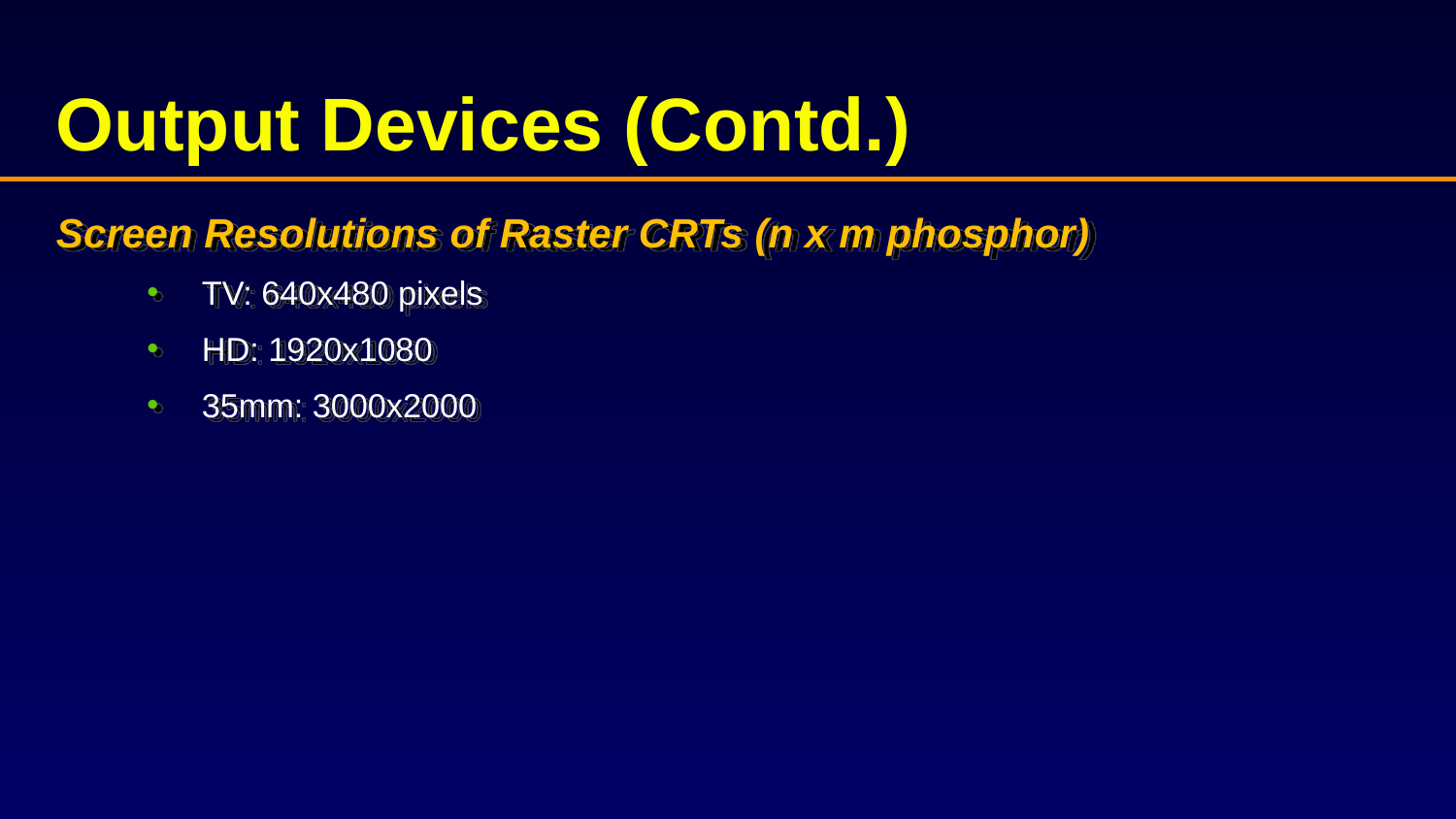

# Output Devices (Contd.)
Screen Resolutions of Raster CRTs (n x m phosphor)
TV: 640x480 pixels
HD: 1920x1080
35mm: 3000x2000